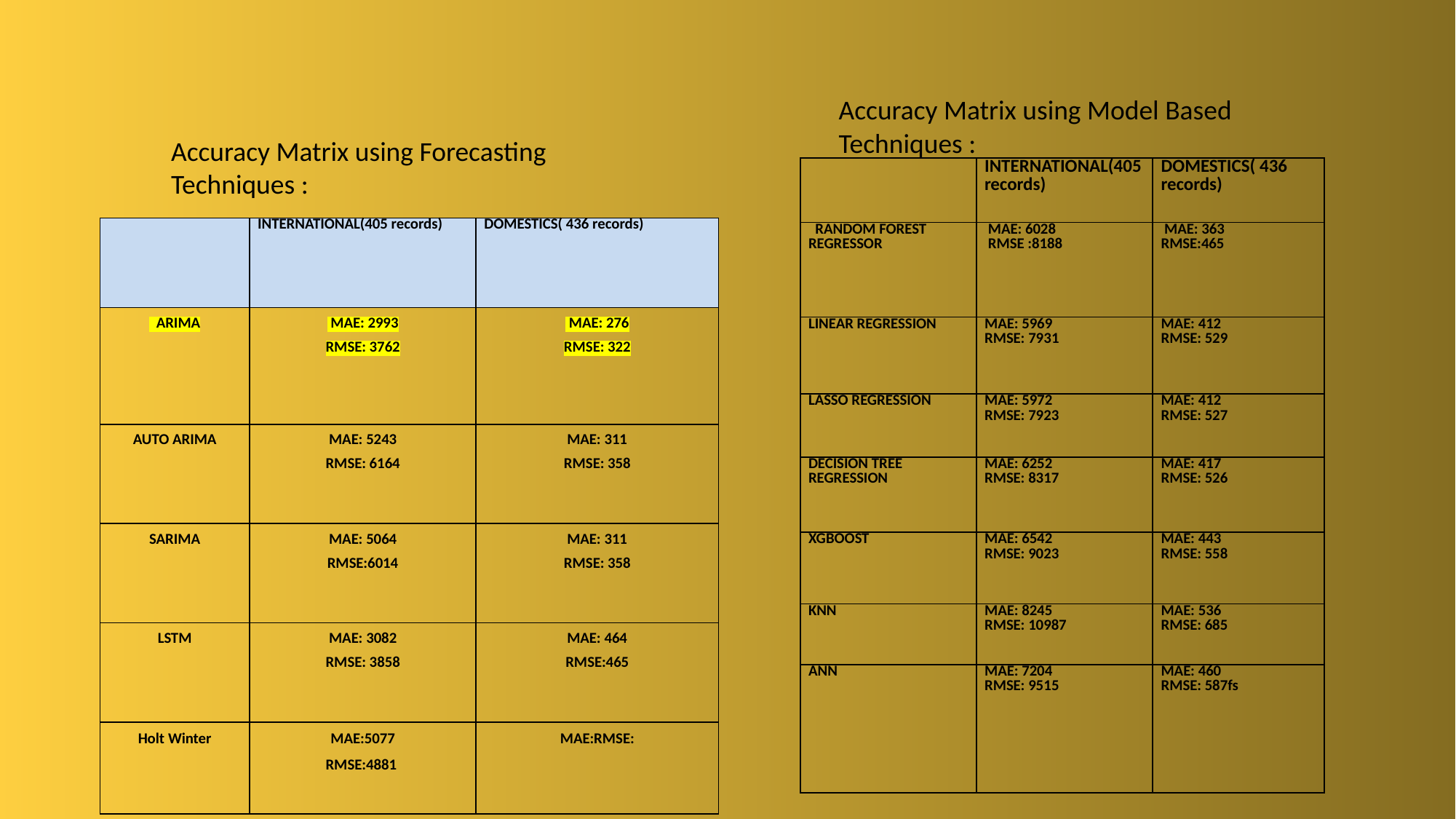

Accuracy Matrix using Model Based Techniques :
Accuracy Matrix using Forecasting Techniques :
|  | INTERNATIONAL(405 records) | DOMESTICS( 436 records) |
| --- | --- | --- |
| RANDOM FOREST REGRESSOR | MAE: 6028 RMSE :8188 | MAE: 363 RMSE:465 |
| LINEAR REGRESSION | MAE: 5969 RMSE: 7931 | MAE: 412 RMSE: 529 |
| LASSO REGRESSION | MAE: 5972 RMSE: 7923 | MAE: 412 RMSE: 527 |
| DECISION TREE REGRESSION | MAE: 6252 RMSE: 8317 | MAE: 417 RMSE: 526 |
| XGBOOST | MAE: 6542 RMSE: 9023 | MAE: 443 RMSE: 558 |
| KNN | MAE: 8245 RMSE: 10987 | MAE: 536 RMSE: 685 |
| ANN | MAE: 7204 RMSE: 9515 | MAE: 460 RMSE: 587fs |
|  | INTERNATIONAL(405 records) | DOMESTICS( 436 records) |
| --- | --- | --- |
| ARIMA | MAE: 2993 RMSE: 3762 | MAE: 276 RMSE: 322 |
| AUTO ARIMA | MAE: 5243 RMSE: 6164 | MAE: 311 RMSE: 358 |
| SARIMA | MAE: 5064 RMSE:6014 | MAE: 311 RMSE: 358 |
| LSTM | MAE: 3082 RMSE: 3858 | MAE: 464 RMSE:465 |
| Holt Winter | MAE:5077 RMSE:4881 | MAE:RMSE: |
| --- | --- | --- |